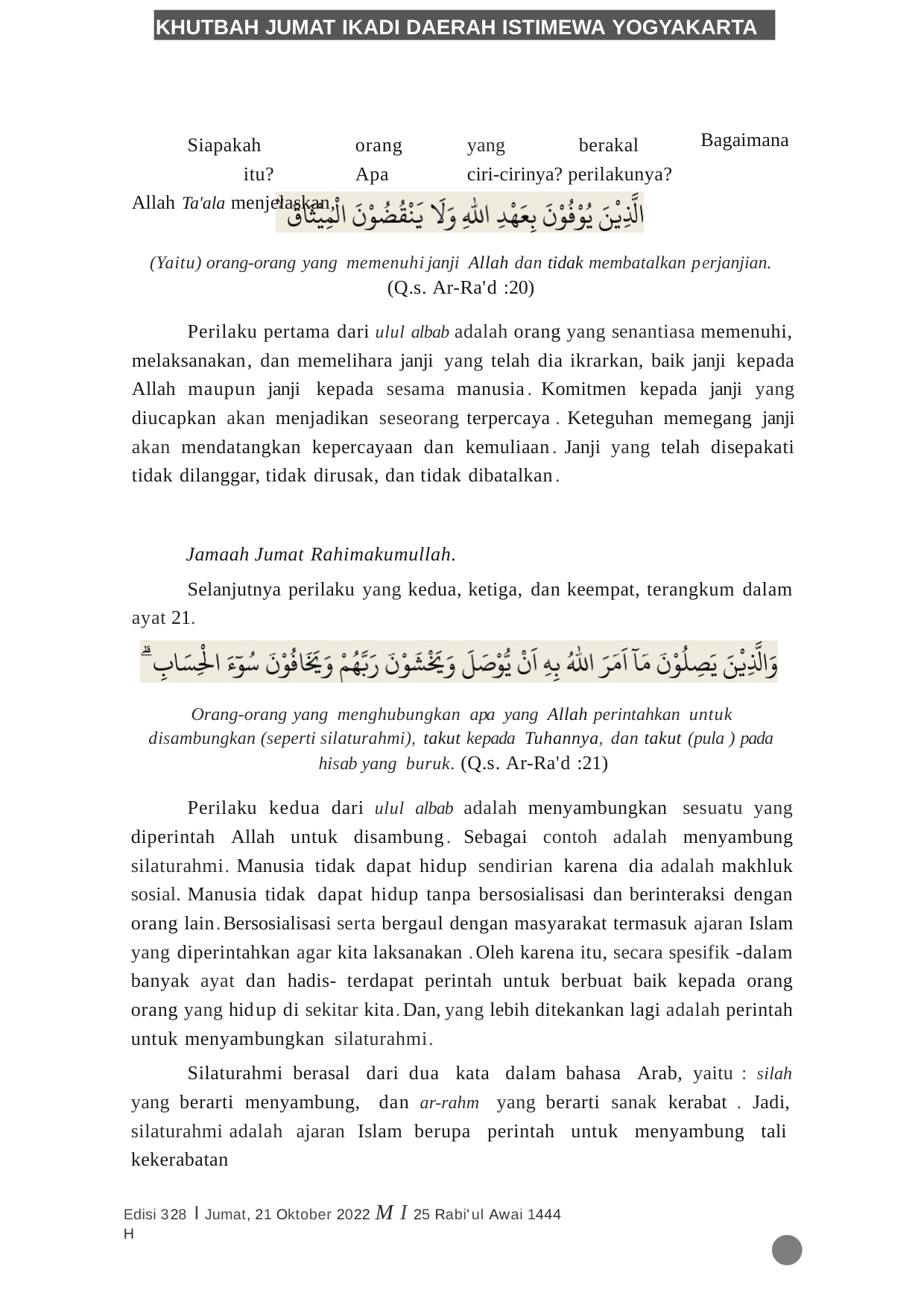

KHUTBAH JUMAT IKADI DAERAH ISTIMEWA YOGYAKARTA
Siapakah	orang	yang	berakal	itu?	Apa	ciri-cirinya? perilakunya? Allah Ta'ala menjelaskan,
Bagaimana

(Yaitu) orang-orang yang  memenuhijanji  Allah dan tidak membatalkan perjanjian.
(Q.s. Ar-Ra'd :20)
Perilaku pertama dari ulul albab adalah orang yang senantiasa memenuhi, melaksanakan, dan memelihara janji  yang telah dia ikrarkan, baik janji  kepada Allah  maupun  janji   kepada  sesama  manusia. Komitmen  kepada  janji  yang diucapkan  akan  menjadikan  seseorang terpercaya . Keteguhan  memegang  janji akan  mendatangkan  kepercayaan  dan  kemuliaan. Janji  yang  telah  disepakati tidak dilanggar, tidak dirusak, dan tidak dibatalkan.

Jamaah Jumat Rahimakumullah.
Selanjutnya perilaku yang kedua, ketiga, dan keempat, terangkum dalam ayat 21.

Orang-orang yang  menghubungkan  apa  yang  Allah perintahkan  untuk disambungkan (seperti silaturahmi), takut kepada  Tuhannya, dan takut (pula ) pada  hisab yang  buruk. (Q.s. Ar-Ra'd :21)
Perilaku  kedua  dari  ulul  albab  adalah  menyambungkan   sesuatu  yang diperintah   Allah   untuk   disambung.  Sebagai   contoh   adalah   menyambung silaturahmi. Manusia  tidak  dapat hidup  sendirian  karena  dia adalah makhluk sosial. Manusia tidak  dapat hidup tanpa bersosialisasi dan berinteraksi dengan orang lain.Bersosialisasi serta bergaul dengan masyarakat termasuk ajaran Islam yang diperintahkan agar kita laksanakan .Oleh karena itu, secara spesifik -dalam banyak  ayat  dan  hadis-  terdapat  perintah  untuk  berbuat  baik  kepada  orang­ orang yang hidup di sekitar kita.Dan,yang lebih ditekankan lagi adalah perintah untuk menyambungkan  silaturahmi.
Silaturahmi berasal  dari dua  kata  dalam bahasa  Arab, yaitu : silah yang berarti menyambung,  dan ar-rahm  yang berarti sanak kerabat . Jadi, silaturahmi adalah  ajaran  Islam  berupa   perintah   untuk   menyambung   tali  kekerabatan
•
Edisi 328 I Jumat,21Oktober 2022 M I 25 Rabi'ul Awai 1444 H